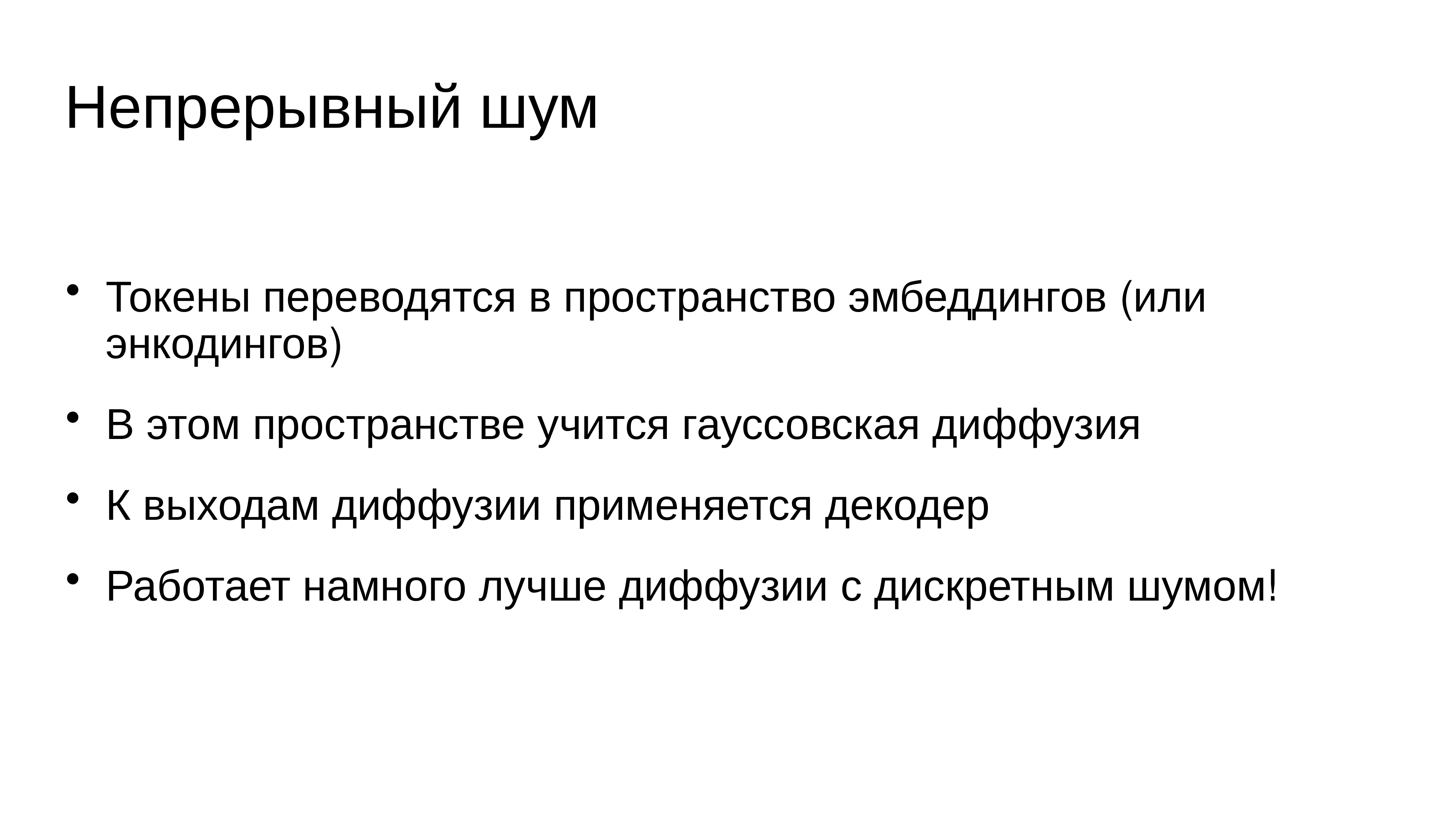

# Непрерывный шум
Токены переводятся в пространство эмбеддингов (или энкодингов)
В этом пространстве учится гауссовская диффузия
К выходам диффузии применяется декодер
Работает намного лучше диффузии с дискретным шумом!